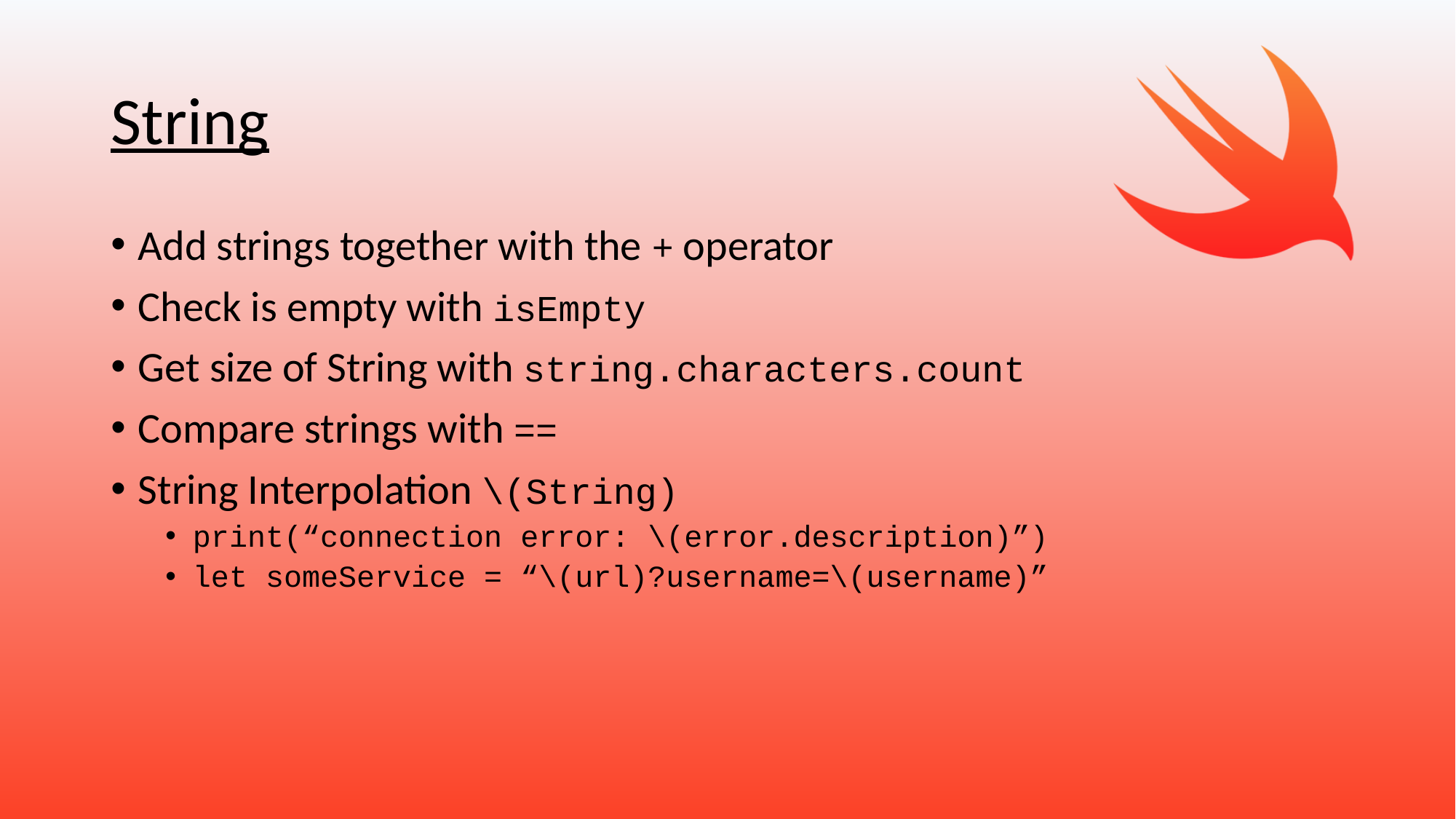

# String
Add strings together with the + operator
Check is empty with isEmpty
Get size of String with string.characters.count
Compare strings with ==
String Interpolation \(String)
print(“connection error: \(error.description)”)
let someService = “\(url)?username=\(username)”